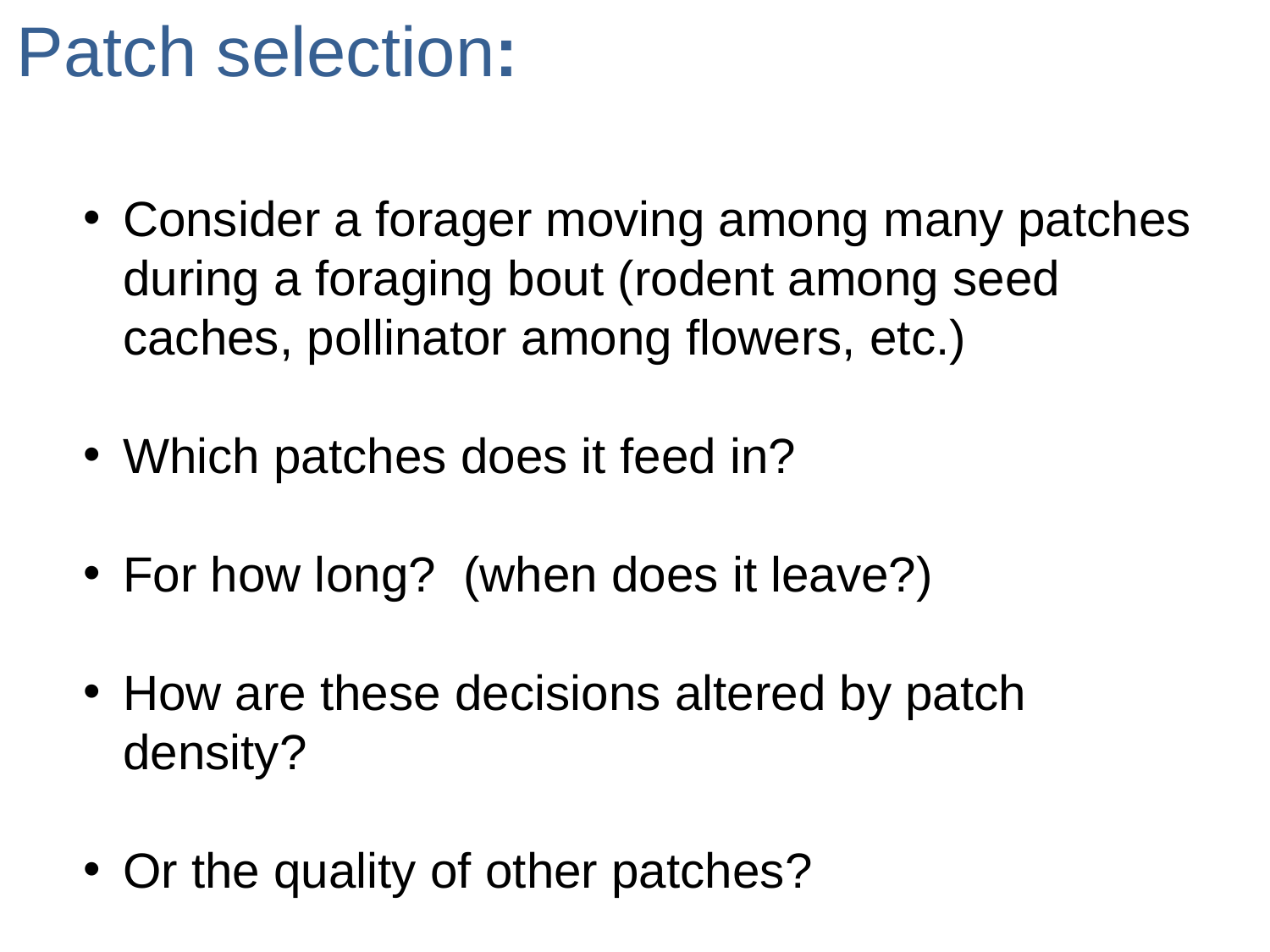

Patch selection:
Consider a forager moving among many patches during a foraging bout (rodent among seed caches, pollinator among flowers, etc.)

Which patches does it feed in?

For how long?  (when does it leave?)

How are these decisions altered by patch density?

Or the quality of other patches?